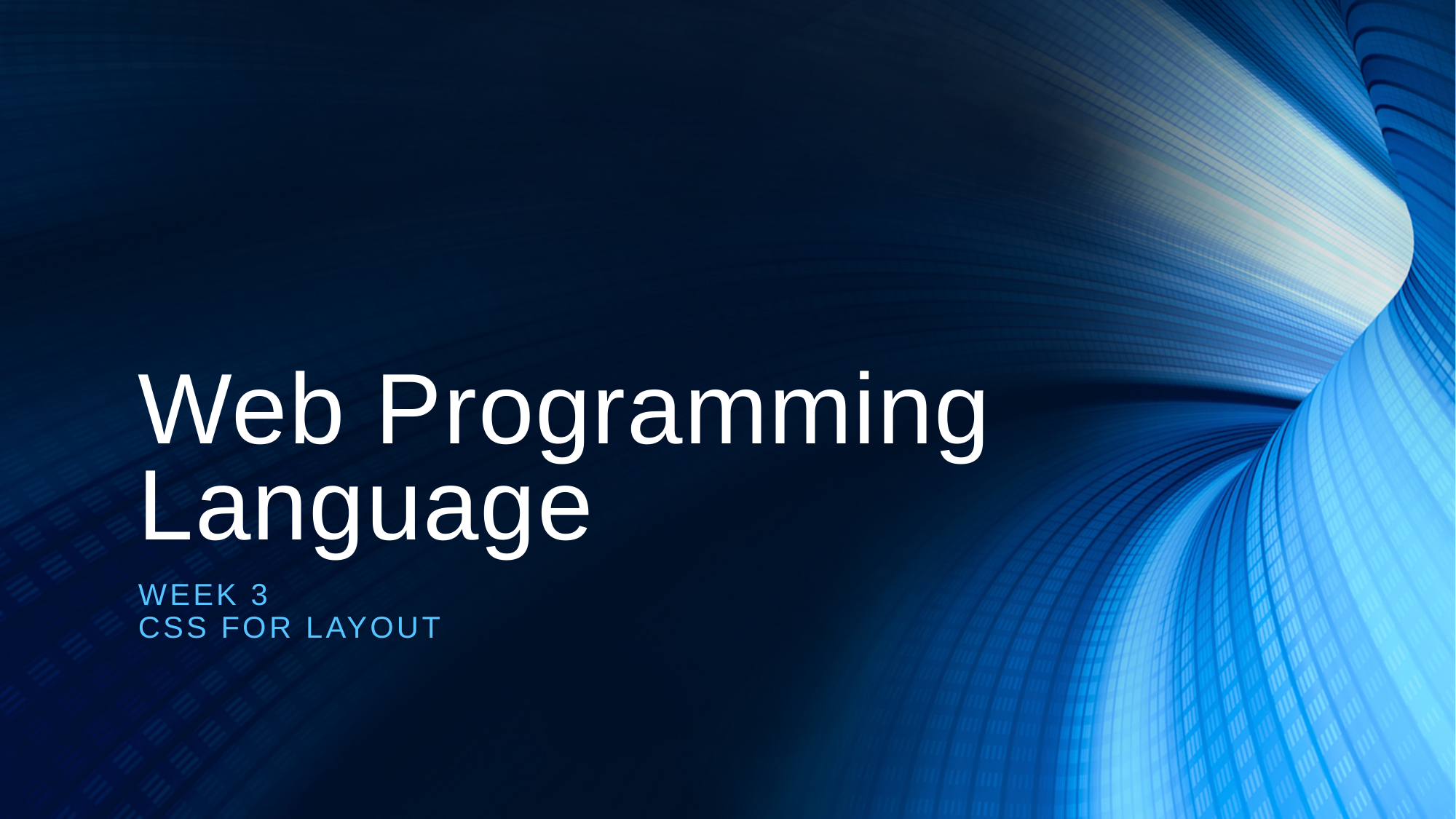

# Web Programming Language
Week 3
CSS for Layout